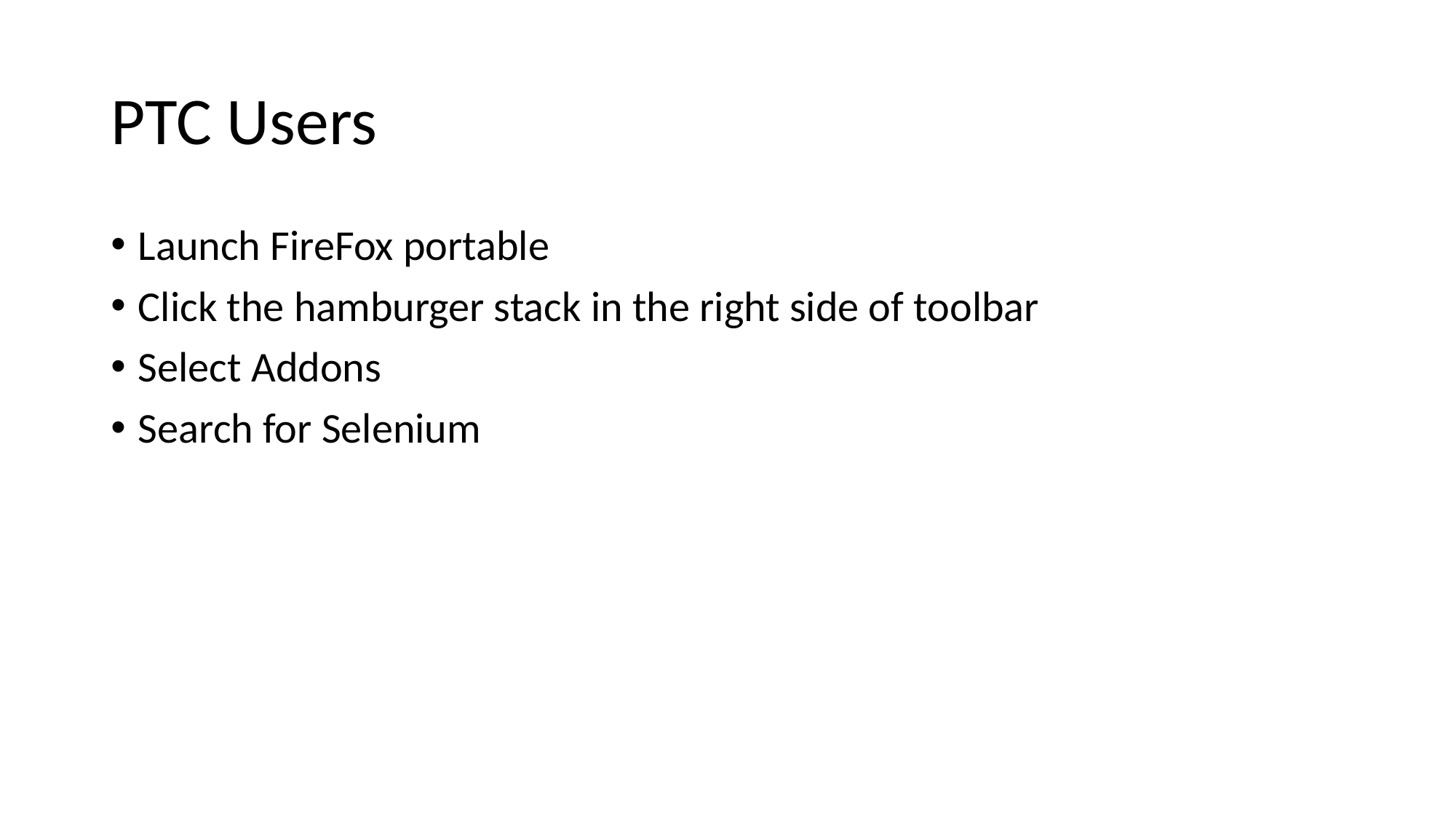

# PTC Users
Launch FireFox portable
Click the hamburger stack in the right side of toolbar
Select Addons
Search for Selenium